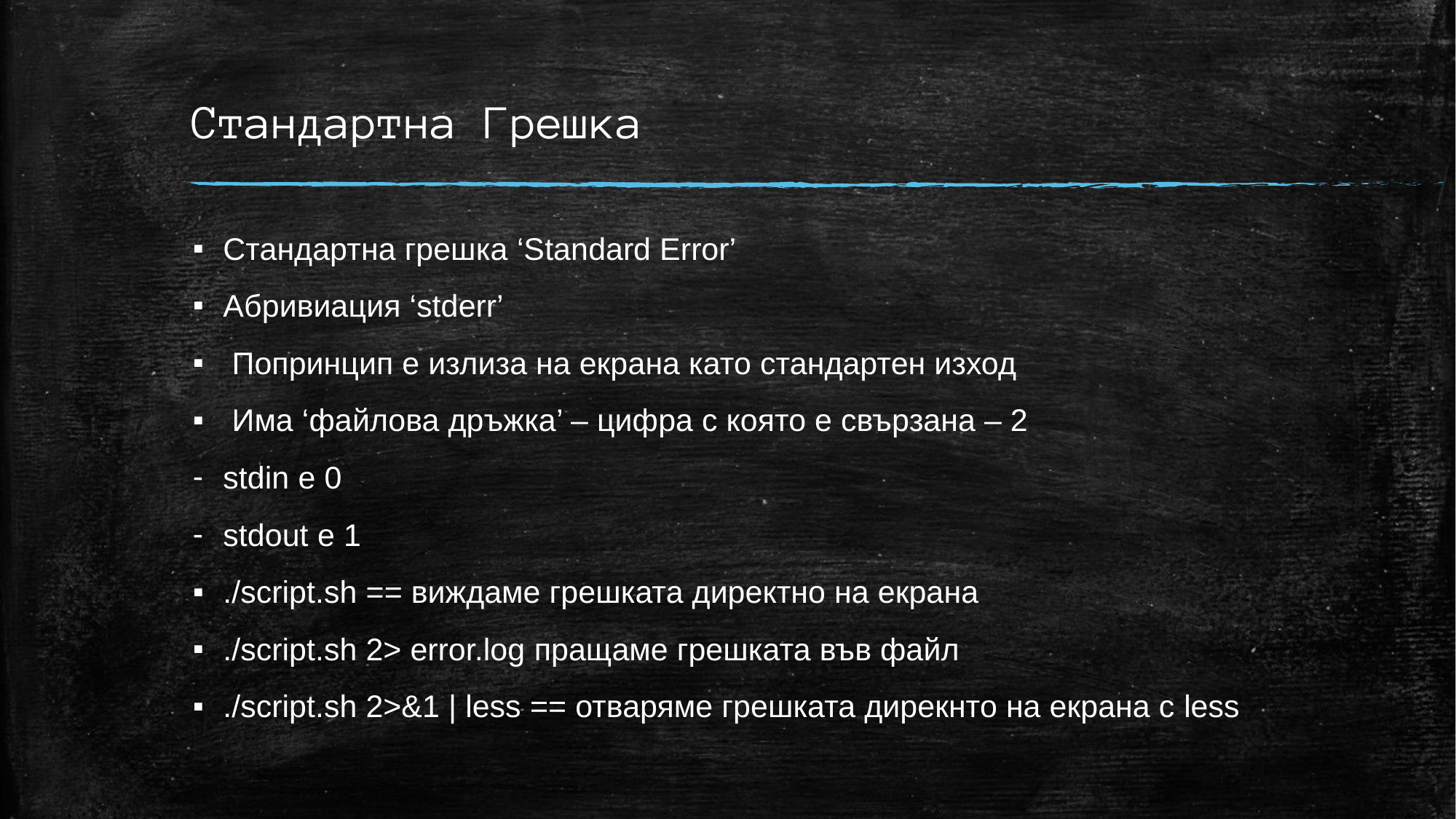

# Стандартна Грешка
Стандартна грешка ‘Standard Error’
Абривиация ‘stderr’
 Попринцип е излиза на екрана като стандартен изход
 Има ‘файлова дръжка’ – цифра с която е свързана – 2
stdin е 0
stdout е 1
./script.sh == виждаме грешката директно на екрана
./script.sh 2> error.log пращаме грешката във файл
./script.sh 2>&1 | less == отваряме грешката дирекнто на екрана с less